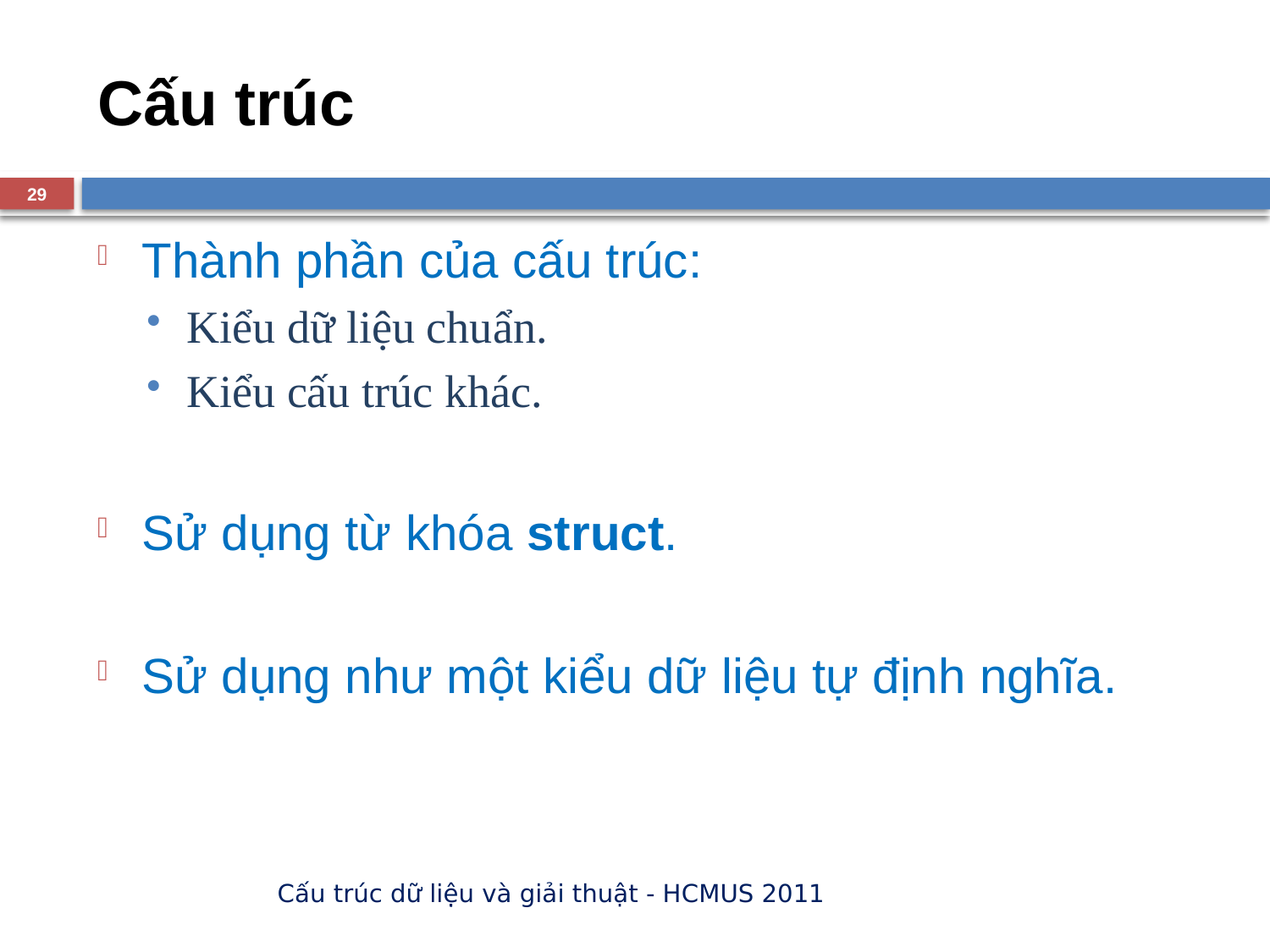

# Cấu trúc
29
Thành phần của cấu trúc:
Kiểu dữ liệu chuẩn.
Kiểu cấu trúc khác.

Sử dụng từ khóa struct.

Sử dụng như một kiểu dữ liệu tự định nghĩa.
Cấu trúc dữ liệu và giải thuật - HCMUS 2011